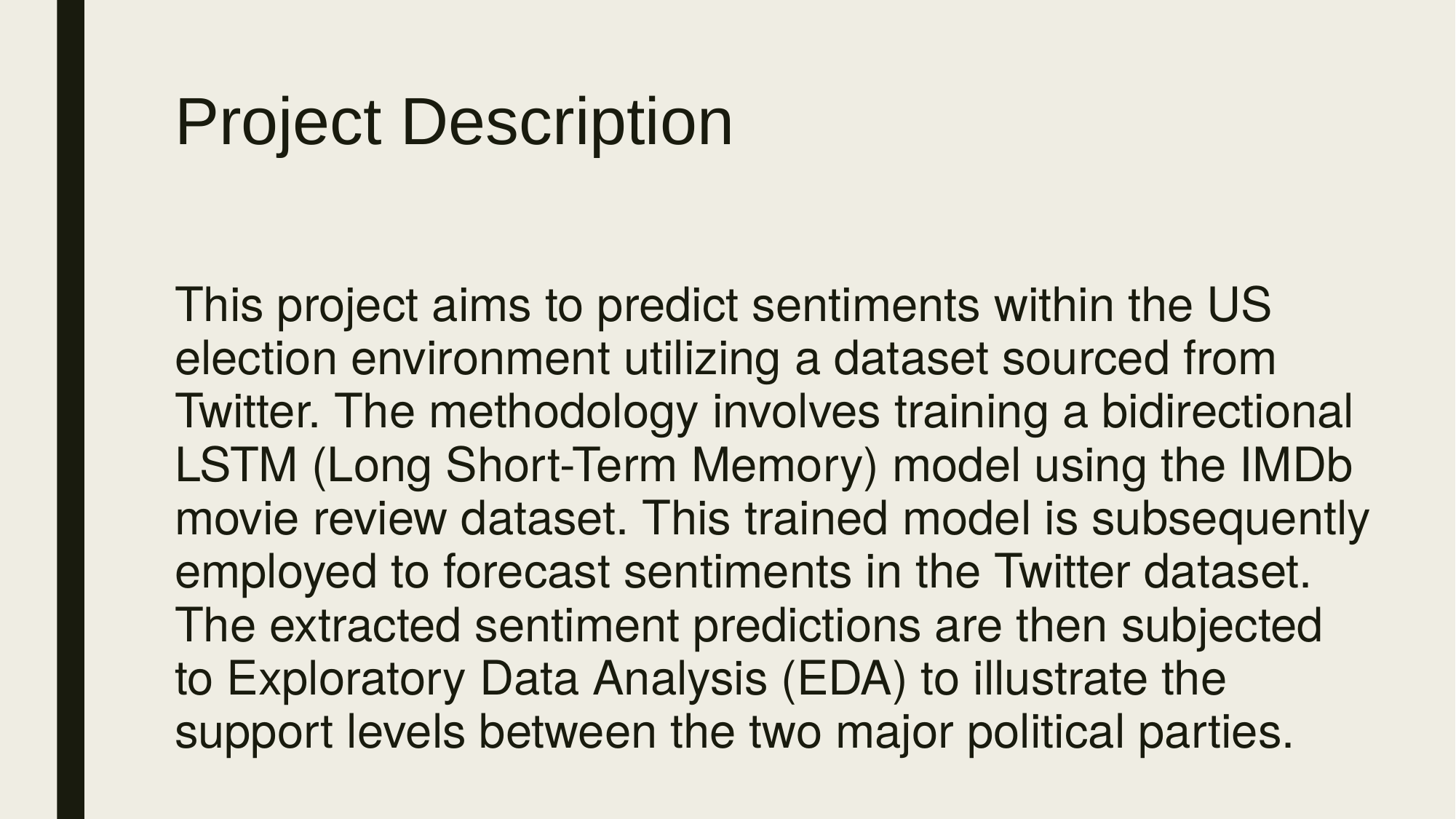

# Project Description
This project aims to predict sentiments within the US election environment utilizing a dataset sourced from Twitter. The methodology involves training a bidirectional LSTM (Long Short-Term Memory) model using the IMDb movie review dataset. This trained model is subsequently employed to forecast sentiments in the Twitter dataset. The extracted sentiment predictions are then subjected to Exploratory Data Analysis (EDA) to illustrate the support levels between the two major political parties.